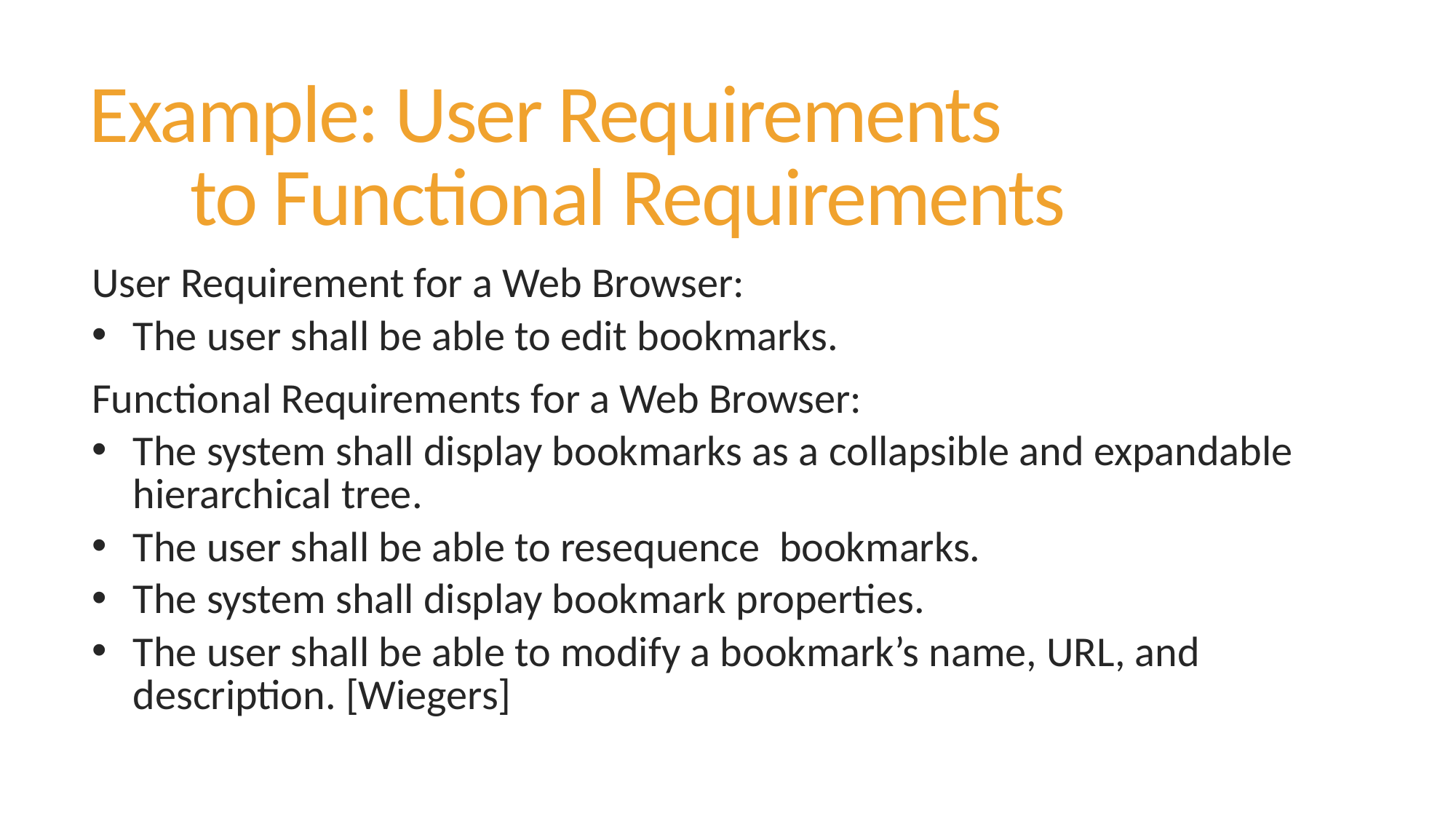

# Example: User Requirements to Functional Requirements
User Requirement for a Web Browser:
The user shall be able to edit bookmarks.
Functional Requirements for a Web Browser:
The system shall display bookmarks as a collapsible and expandable hierarchical tree.
The user shall be able to resequence  bookmarks.
The system shall display bookmark properties.
The user shall be able to modify a bookmark’s name, URL, and description. [Wiegers]